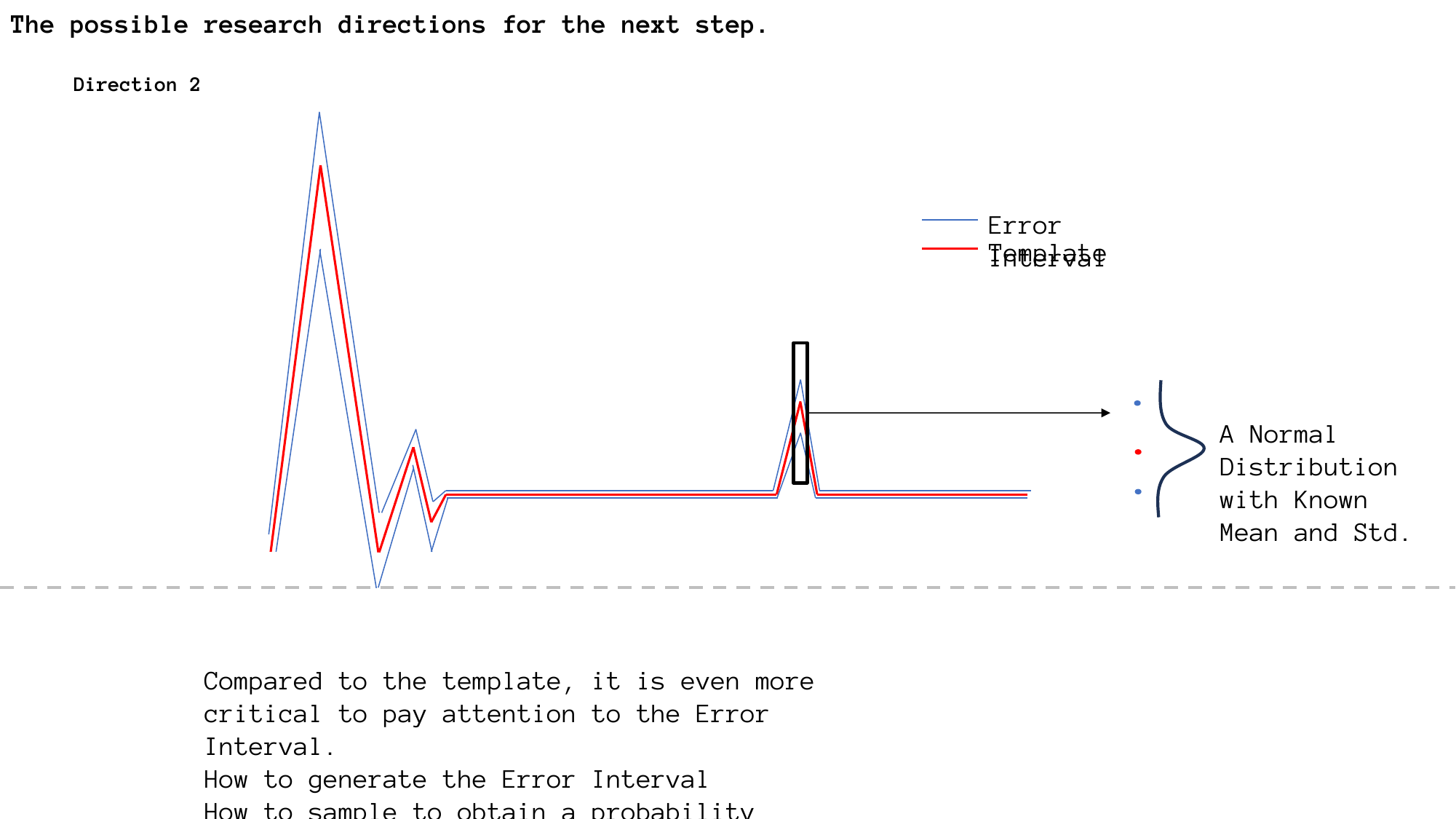

The possible research directions for the next step.
Direction 2
Error Interval
Template

A Normal Distribution with Known Mean and Std.

Compared to the template, it is even more critical to pay attention to the Error Interval.
How to generate the Error Interval
How to sample to obtain a probability distribution of features are important considerations.